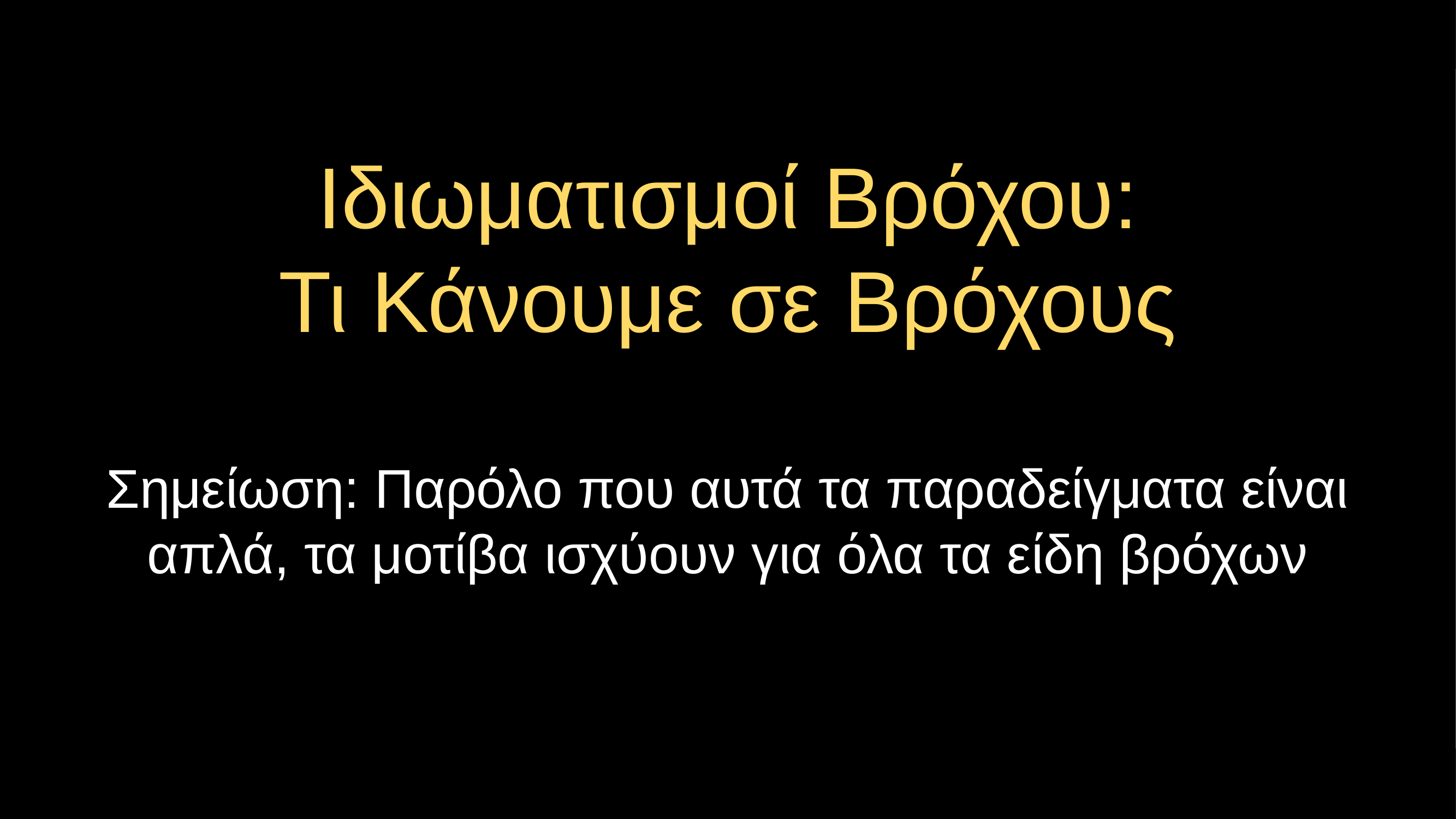

# Ιδιωματισμοί Βρόχου: Τι Κάνουμε σε Βρόχους
Σημείωση: Παρόλο που αυτά τα παραδείγματα είναι απλά, τα μοτίβα ισχύουν για όλα τα είδη βρόχων